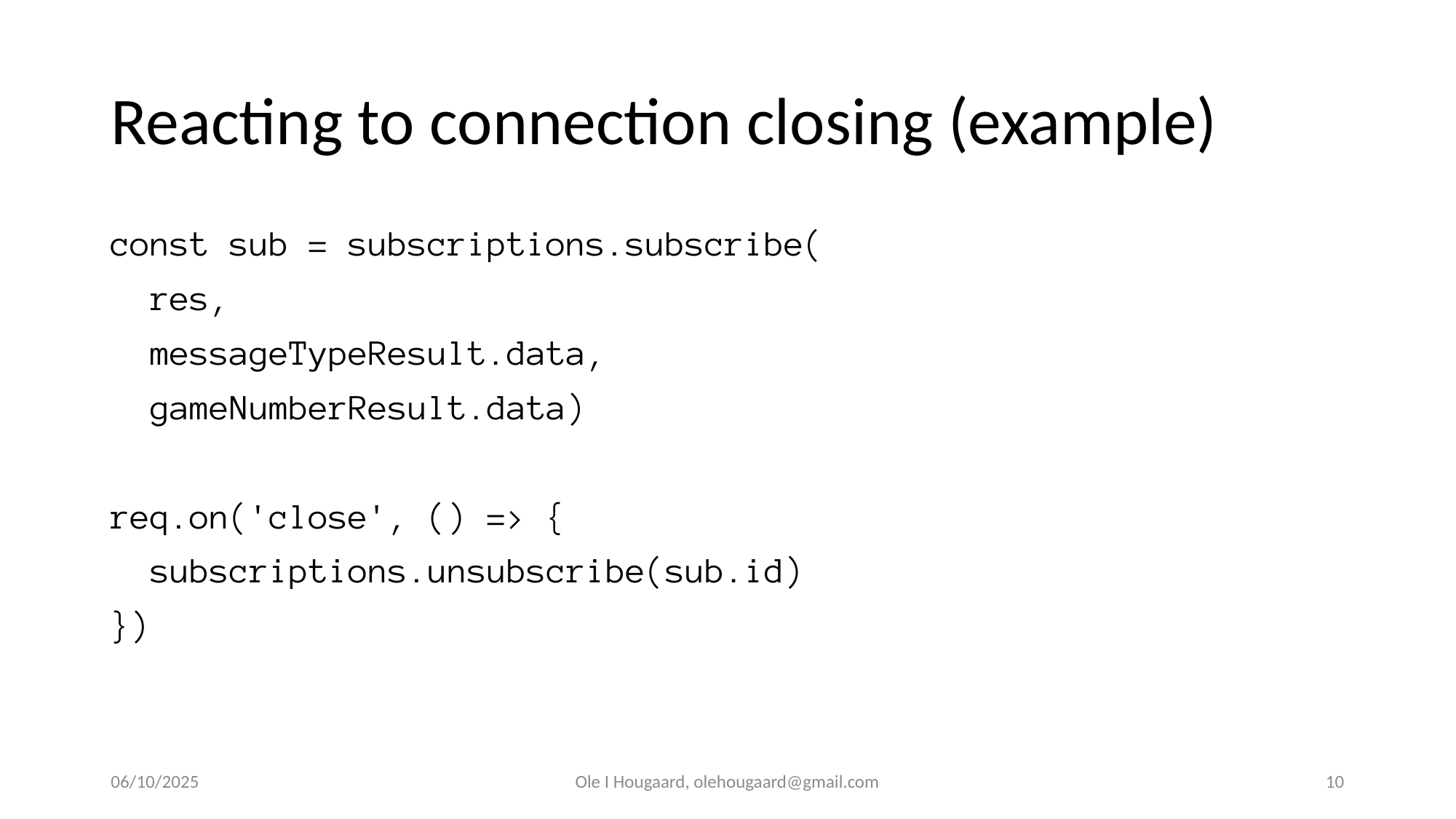

# Reacting to connection closing (example)
const sub = subscriptions.subscribe(
  res,
  messageTypeResult.data,
  gameNumberResult.data)

req.on('close', () => {
  subscriptions.unsubscribe(sub.id)
})

06/10/2025
Ole I Hougaard, olehougaard@gmail.com
10